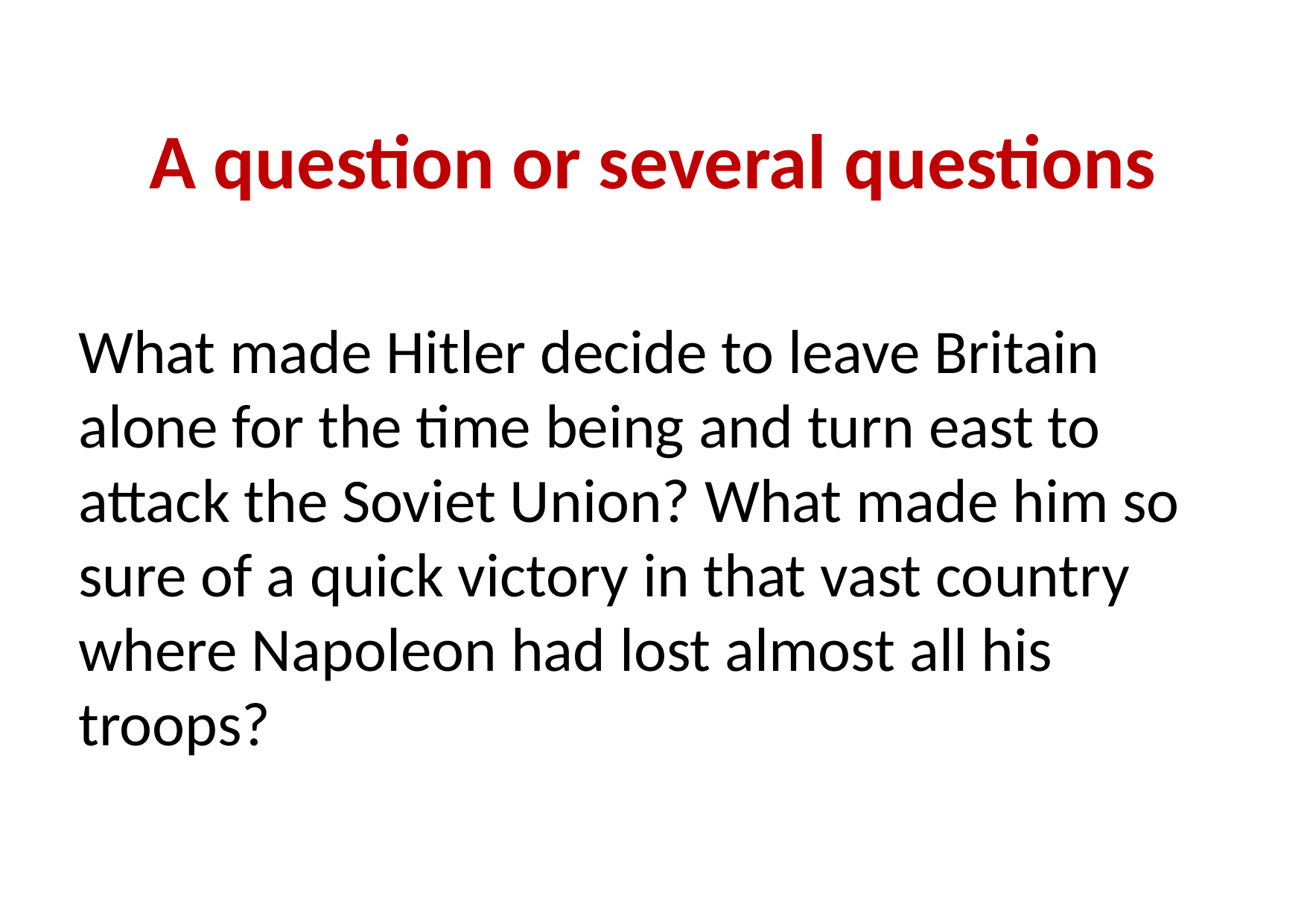

# A question or several questions
What made Hitler decide to leave Britain alone for the time being and turn east to attack the Soviet Union? What made him so sure of a quick victory in that vast country where Napoleon had lost almost all his troops?